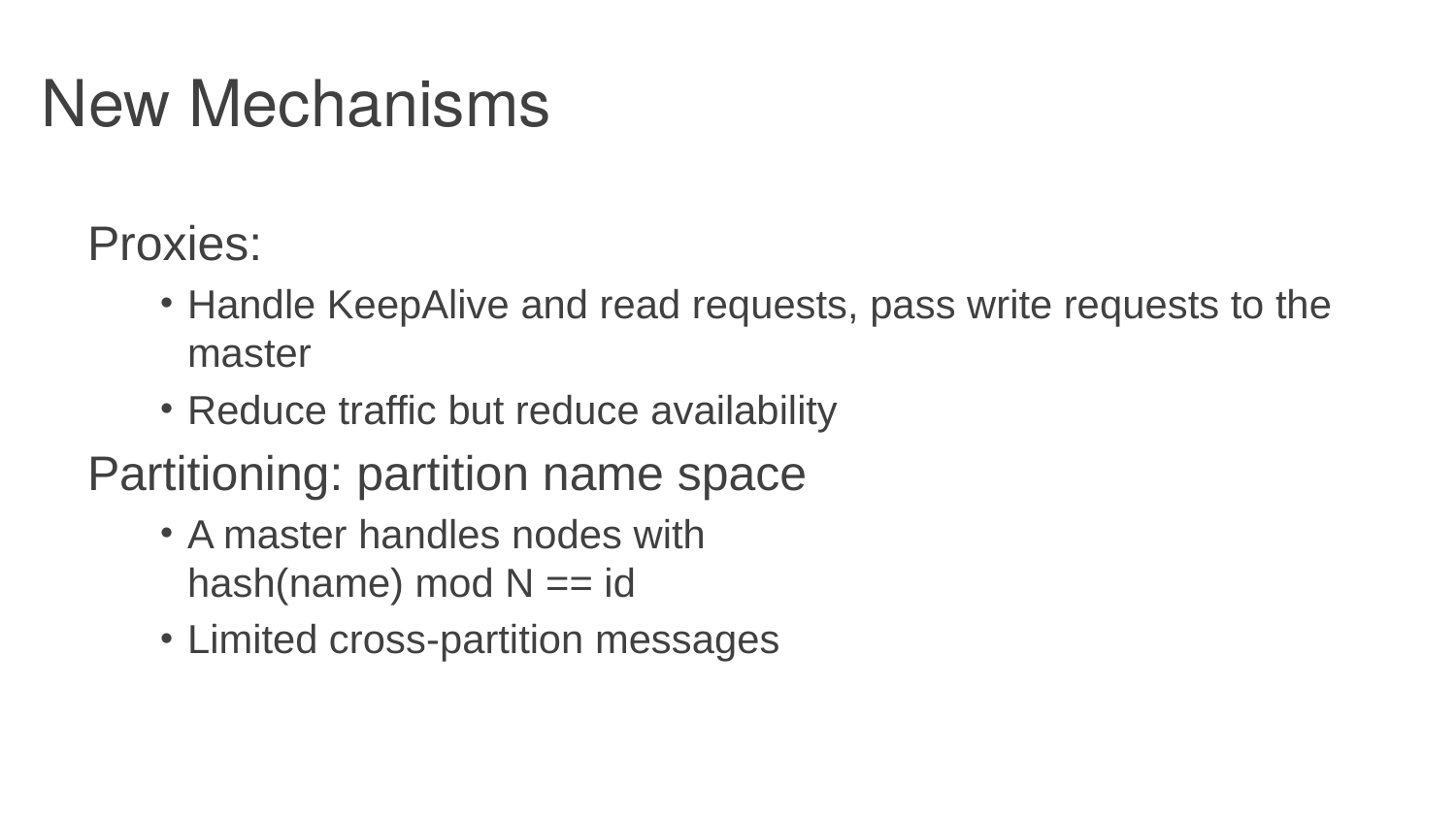

# New Mechanisms
Proxies:
Handle KeepAlive and read requests, pass write requests to the master
Reduce traffic but reduce availability
Partitioning: partition name space
A master handles nodes with
hash(name) mod N == id
Limited cross-partition messages